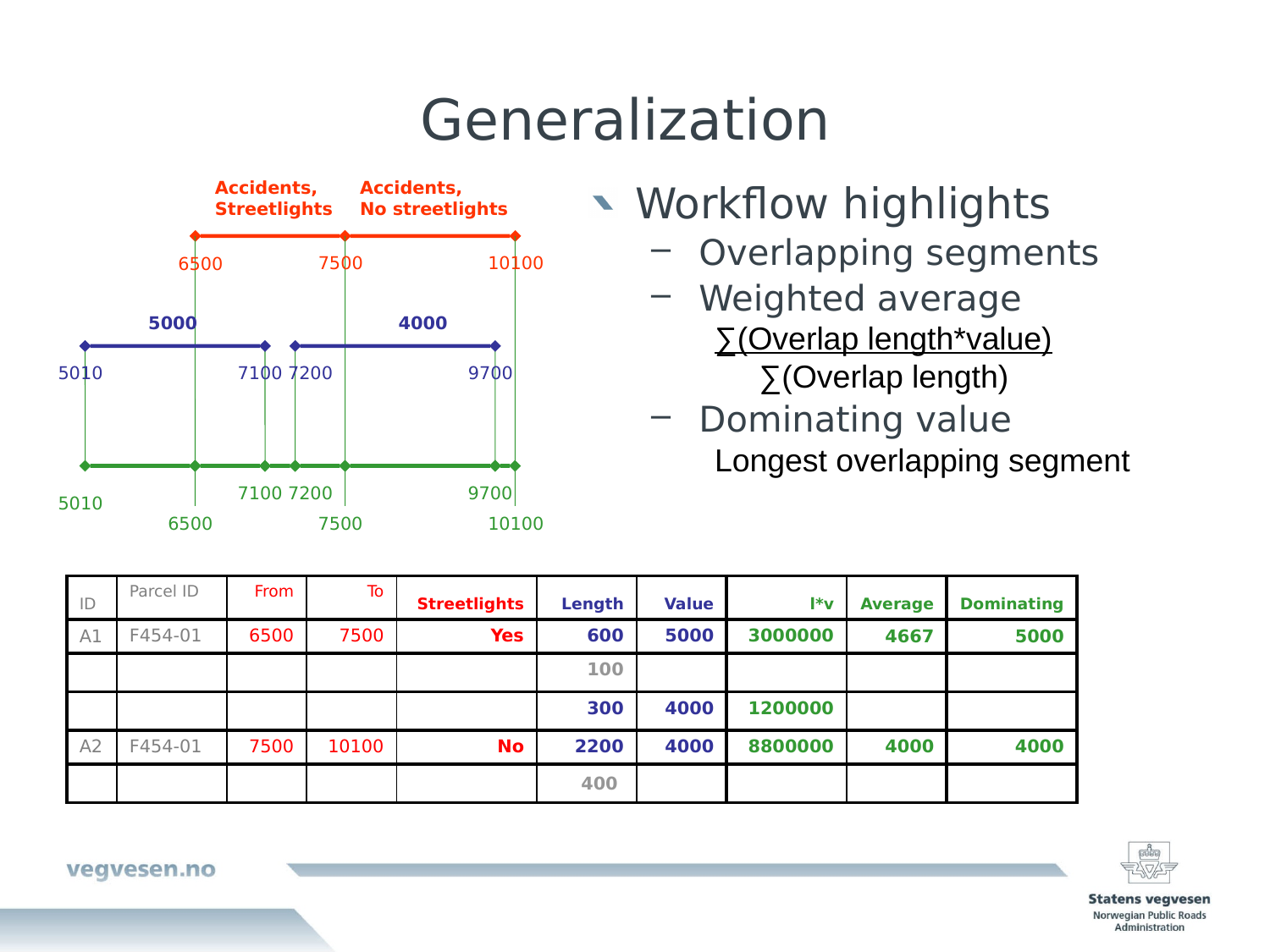

# Generalization
Accidents,
Streetlights
Accidents,
No streetlights
Workflow highlights
Overlapping segments
Weighted average
∑(Overlap length*value)
     ∑(Overlap length)
Dominating value
Longest overlapping segment

7100 7200
9700
5010
6500
7500
10100

7500
10100
6500
5000
4000

5010
7100 7200
9700

| ID | Parcel ID | From | To | Streetlights | Length | Value |
| --- | --- | --- | --- | --- | --- | --- |
| A1 | F454-01 | 6500 | 7500 | Yes | 600 | 5000 |
|  |  |  |  |  | 100 |  |
|  |  |  |  |  | 300 | 4000 |
| A2 | F454-01 | 7500 | 10100 | No | 2200 | 4000 |
|  |  |  |  |  | 400 |  |
| l\*v | Average |
| --- | --- |
| 3000000 | 4667 |
|  |  |
| 1200000 |  |
| 8800000 | 4000 |
|  |  |
| Dominating |
| --- |
| 5000 |
|  |
|  |
| 4000 |
|  |